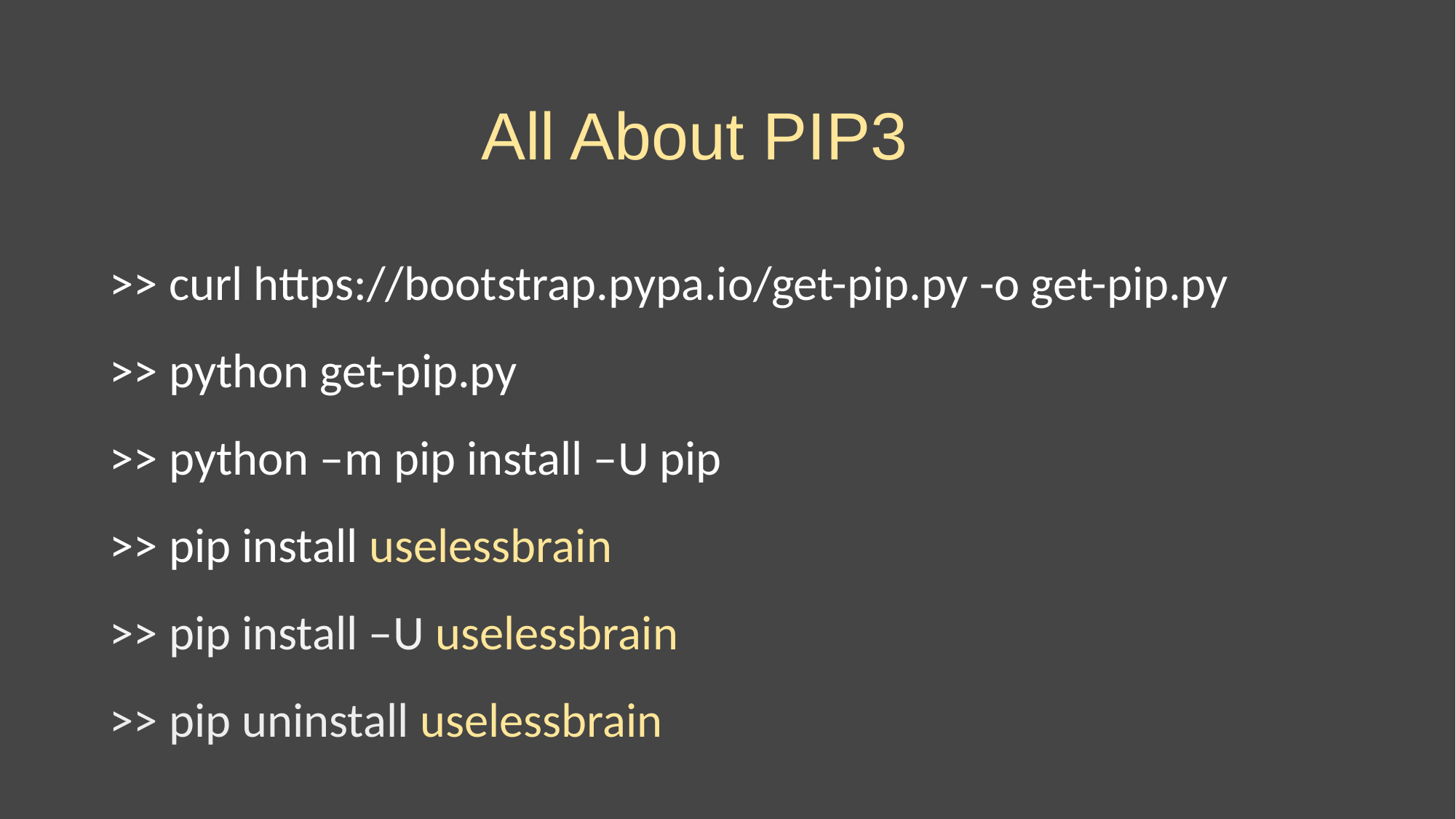

# All About PIP3
>> curl https://bootstrap.pypa.io/get-pip.py -o get-pip.py
>> python get-pip.py
>> python –m pip install –U pip
>> pip install uselessbrain
>> pip install –U uselessbrain
>> pip uninstall uselessbrain